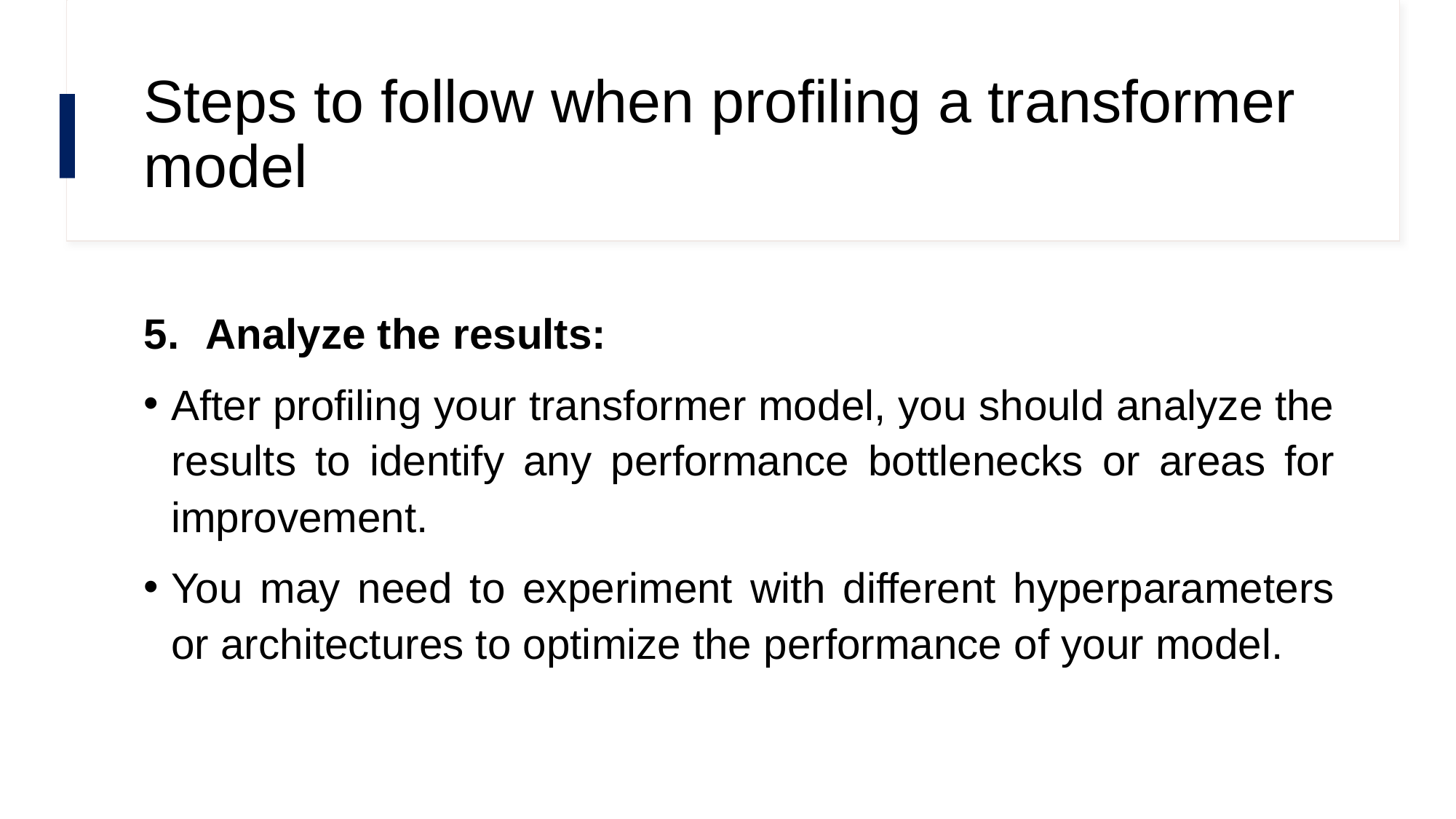

# Steps to follow when profiling a transformer model
Analyze the results:
After profiling your transformer model, you should analyze the results to identify any performance bottlenecks or areas for improvement.
You may need to experiment with different hyperparameters or architectures to optimize the performance of your model.